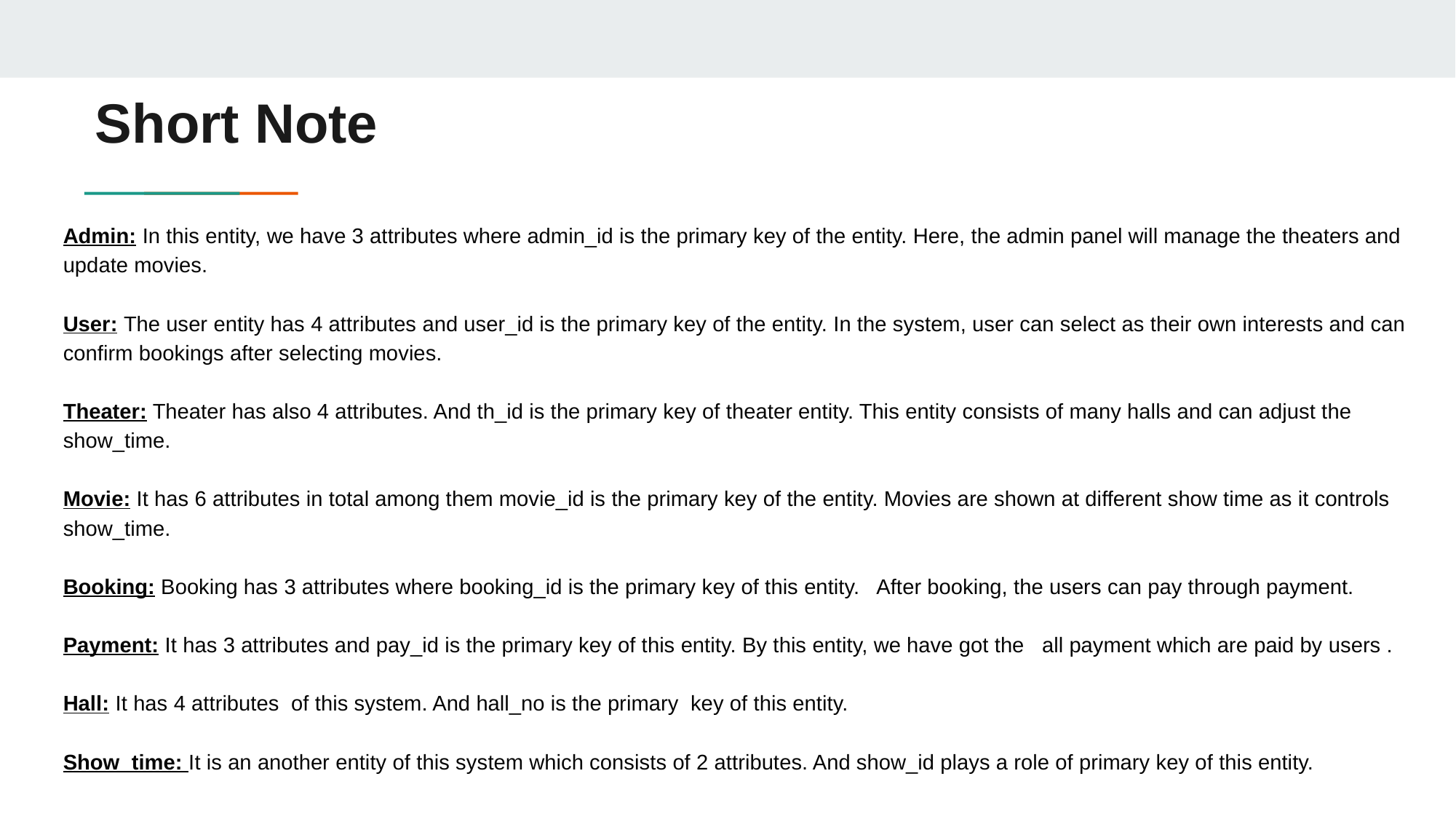

# Short Note
Admin: In this entity, we have 3 attributes where admin_id is the primary key of the entity. Here, the admin panel will manage the theaters and update movies.

User: The user entity has 4 attributes and user_id is the primary key of the entity. In the system, user can select as their own interests and can confirm bookings after selecting movies.

Theater: Theater has also 4 attributes. And th_id is the primary key of theater entity. This entity consists of many halls and can adjust the show_time.

Movie: It has 6 attributes in total among them movie_id is the primary key of the entity. Movies are shown at different show time as it controls show_time.

Booking: Booking has 3 attributes where booking_id is the primary key of this entity.   After booking, the users can pay through payment.

Payment: It has 3 attributes and pay_id is the primary key of this entity. By this entity, we have got the   all payment which are paid by users .

Hall: It has 4 attributes  of this system. And hall_no is the primary  key of this entity.

Show_time: It is an another entity of this system which consists of 2 attributes. And show_id plays a role of primary key of this entity.